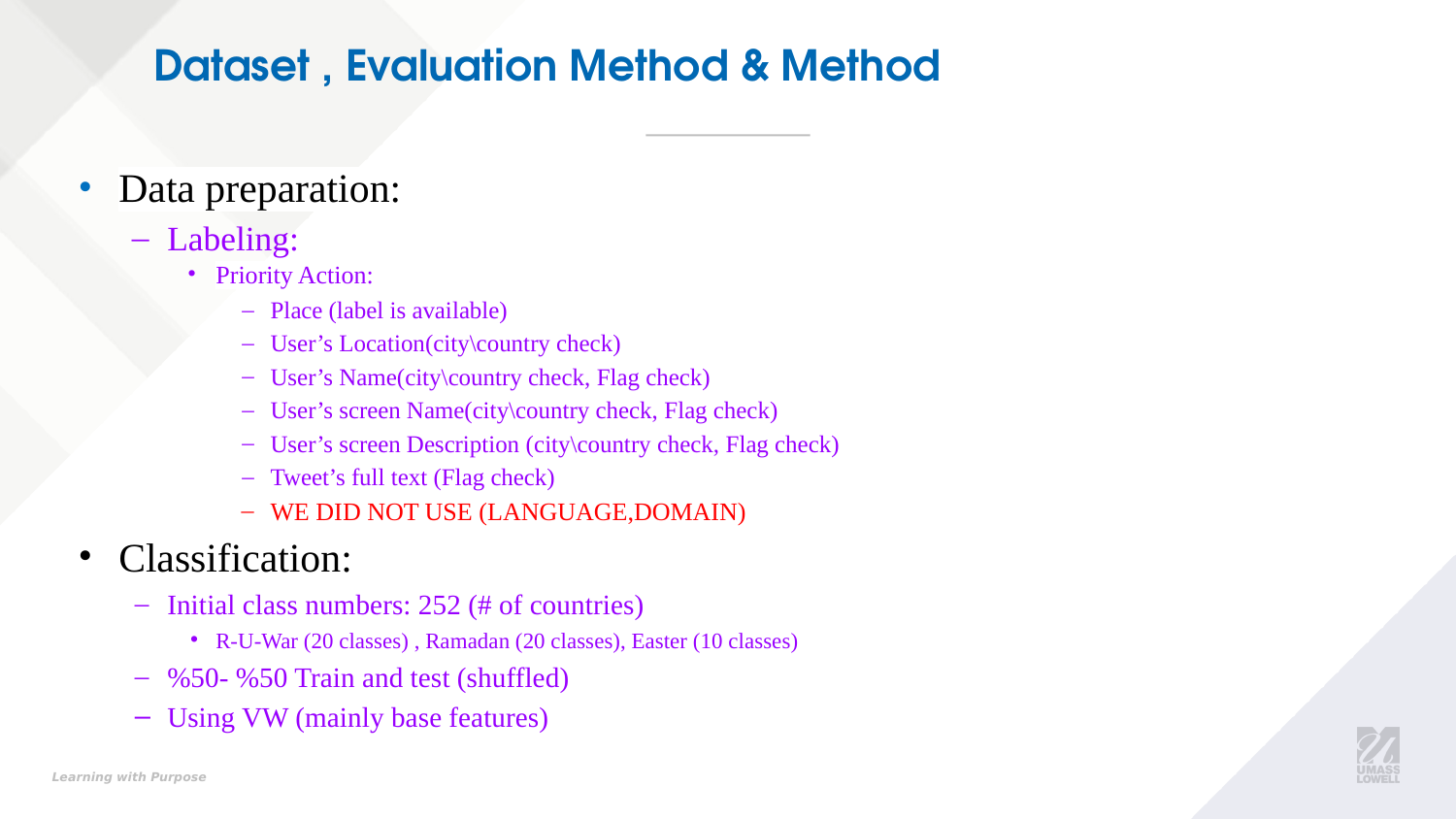

# Dataset , Evaluation Method & Method
Data preparation:
Labeling:
Priority Action:
Place (label is available)
User’s Location(city\country check)
User’s Name(city\country check, Flag check)
User’s screen Name(city\country check, Flag check)
User’s screen Description (city\country check, Flag check)
Tweet’s full text (Flag check)
WE DID NOT USE (LANGUAGE,DOMAIN)
Classification:
Initial class numbers: 252 (# of countries)
R-U-War (20 classes) , Ramadan (20 classes), Easter (10 classes)
%50- %50 Train and test (shuffled)
Using VW (mainly base features)